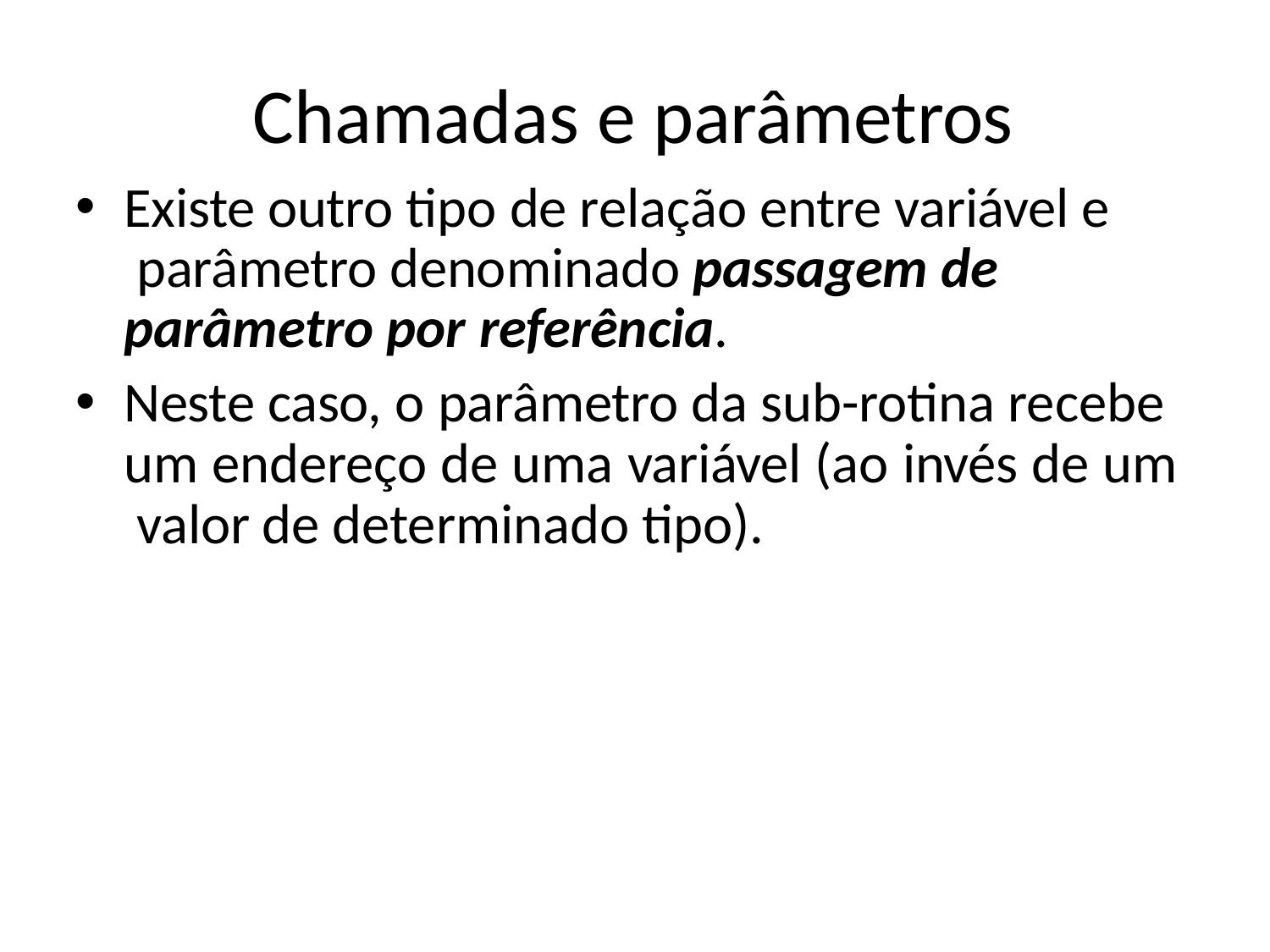

# Chamadas e parâmetros
Existe outro tipo de relação entre variável e  parâmetro denominado passagem de  parâmetro por referência.
Neste caso, o parâmetro da sub-rotina recebe  um endereço de uma variável (ao invés de um  valor de determinado tipo).